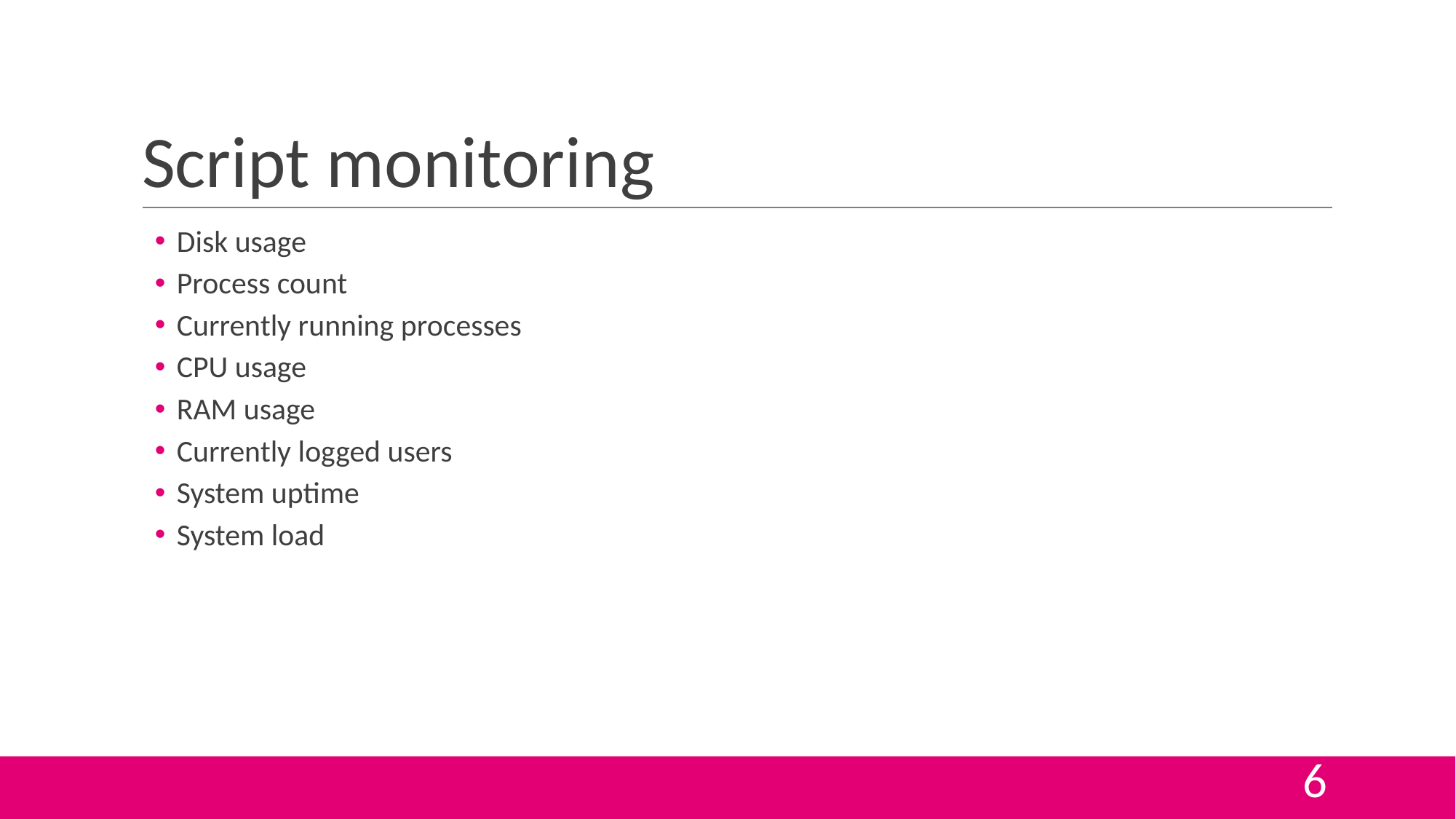

# Script monitoring
Disk usage
Process count
Currently running processes
CPU usage
RAM usage
Currently logged users
System uptime
System load

6